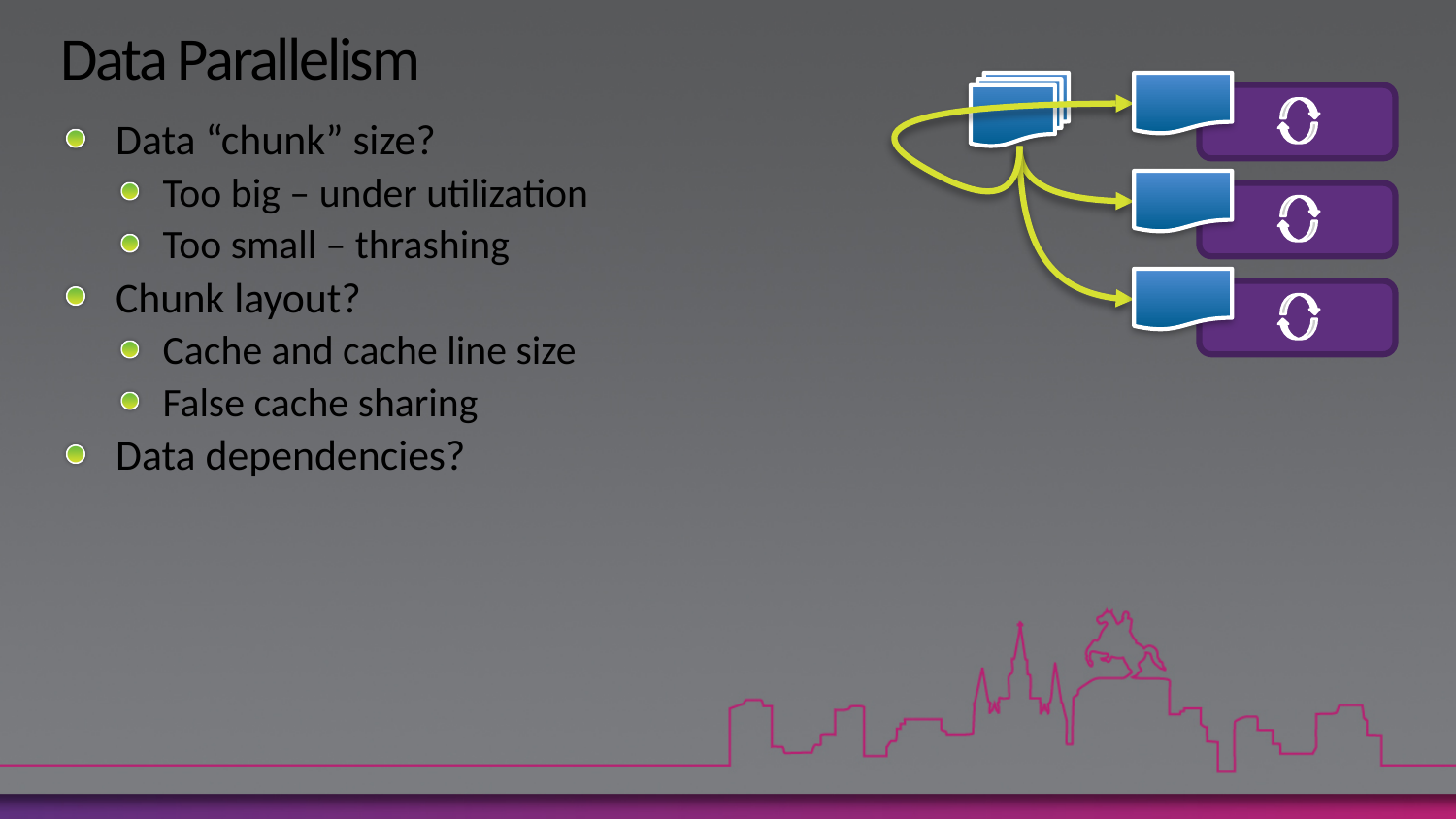

# Data Parallelism

Data “chunk” size?
Too big – under utilization
Too small – thrashing
Chunk layout?
Cache and cache line size
False cache sharing
Data dependencies?